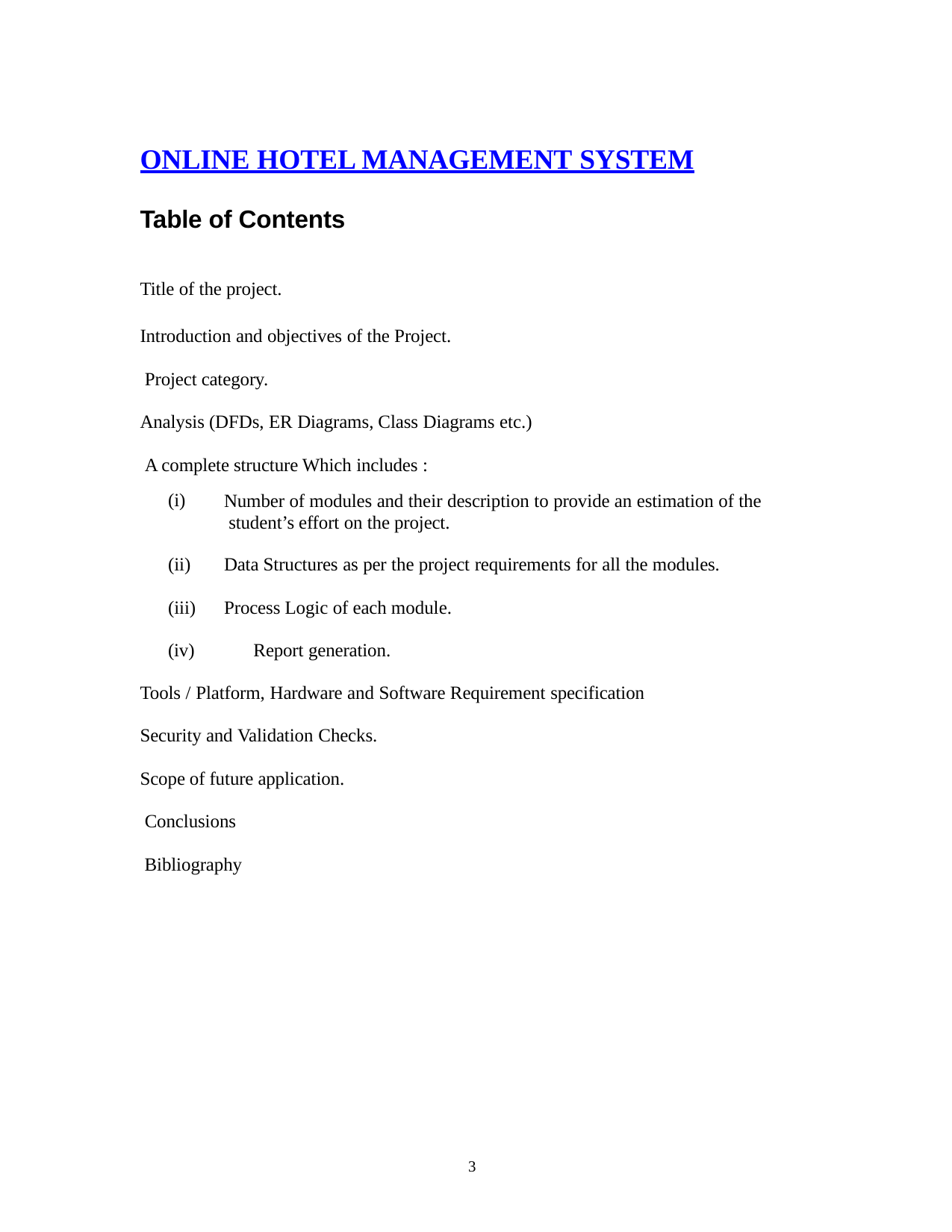

ONLINE HOTEL MANAGEMENT SYSTEM

Table of Contents

Title of the project.
Introduction and objectives of the Project.  Project category.
Analysis (DFDs, ER Diagrams, Class Diagrams etc.)  A complete structure Which includes :
(i)
Number of modules and their description to provide an estimation of the  student’s effort on the project.
(ii)
Data Structures as per the project requirements for all the modules.
(iii)
Process Logic of each module.
(iv)	Report generation.
Tools / Platform, Hardware and Software Requirement specification  Security and Validation Checks.
Scope of future application.  Conclusions

Bibliography
3